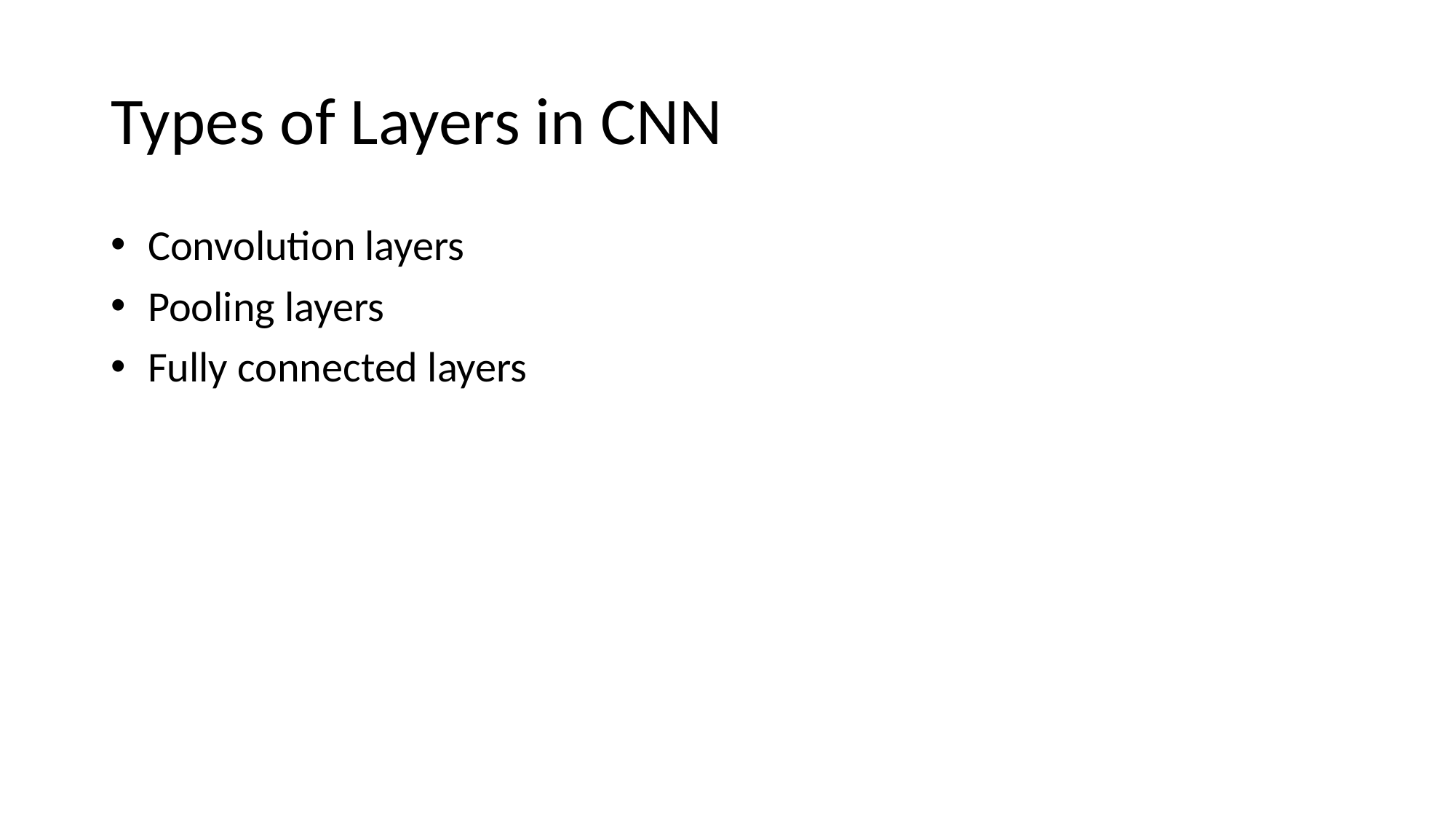

# Types of Layers in CNN
 Convolution layers
 Pooling layers
 Fully connected layers